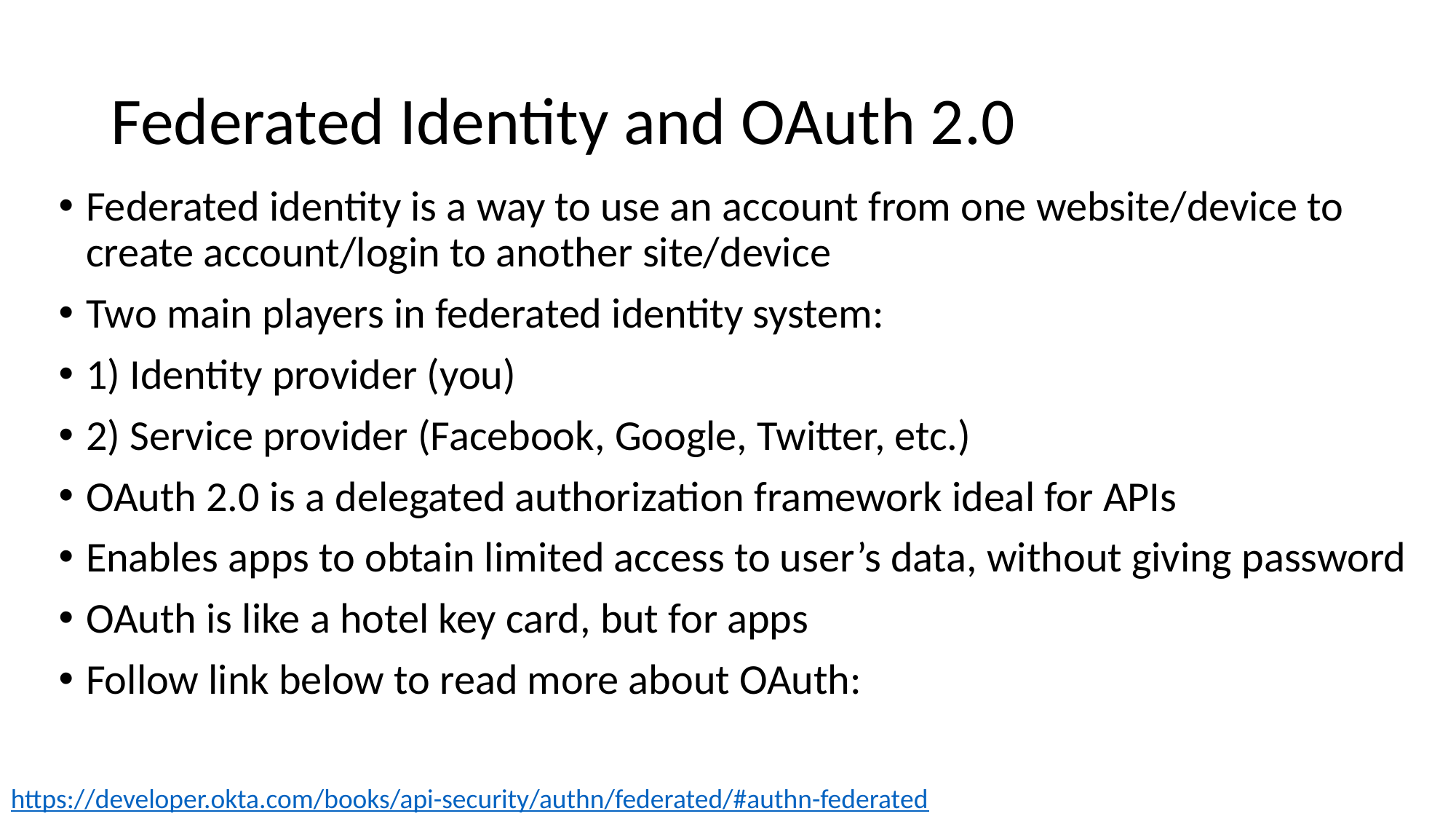

# Federated Identity and OAuth 2.0
Federated identity is a way to use an account from one website/device to create account/login to another site/device
Two main players in federated identity system:
1) Identity provider (you)
2) Service provider (Facebook, Google, Twitter, etc.)
OAuth 2.0 is a delegated authorization framework ideal for APIs
Enables apps to obtain limited access to user’s data, without giving password
OAuth is like a hotel key card, but for apps
Follow link below to read more about OAuth:
https://developer.okta.com/books/api-security/authn/federated/#authn-federated